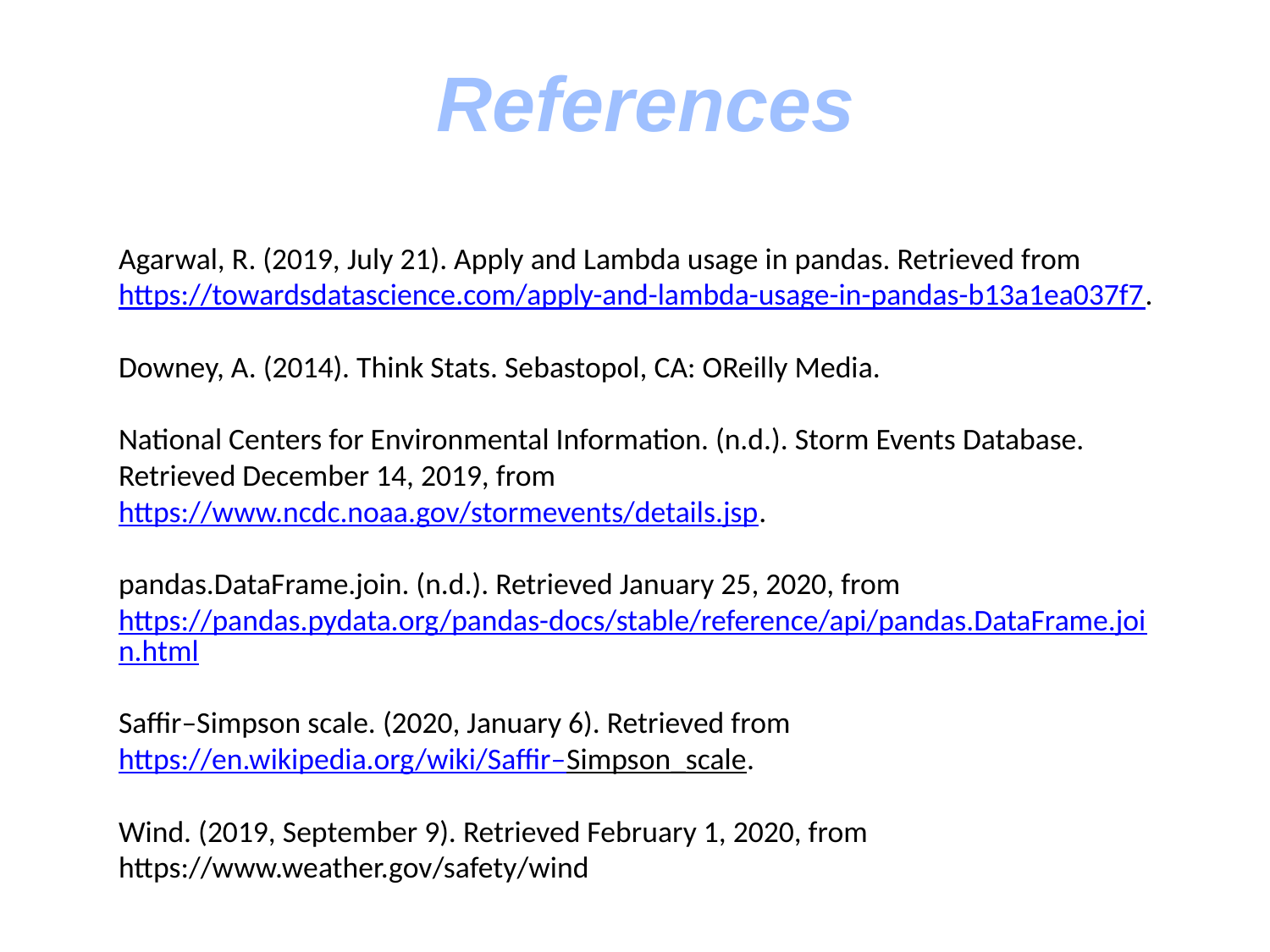

# References
Agarwal, R. (2019, July 21). Apply and Lambda usage in pandas. Retrieved from https://towardsdatascience.com/apply-and-lambda-usage-in-pandas-b13a1ea037f7.

Downey, A. (2014). Think Stats. Sebastopol, CA: OReilly Media.

National Centers for Environmental Information. (n.d.). Storm Events Database. Retrieved December 14, 2019, from https://www.ncdc.noaa.gov/stormevents/details.jsp.

pandas.DataFrame.join. (n.d.). Retrieved January 25, 2020, from https://pandas.pydata.org/pandas-docs/stable/reference/api/pandas.DataFrame.join.html

Saffir–Simpson scale. (2020, January 6). Retrieved from https://en.wikipedia.org/wiki/Saffir–Simpson_scale.

Wind. (2019, September 9). Retrieved February 1, 2020, from https://www.weather.gov/safety/wind